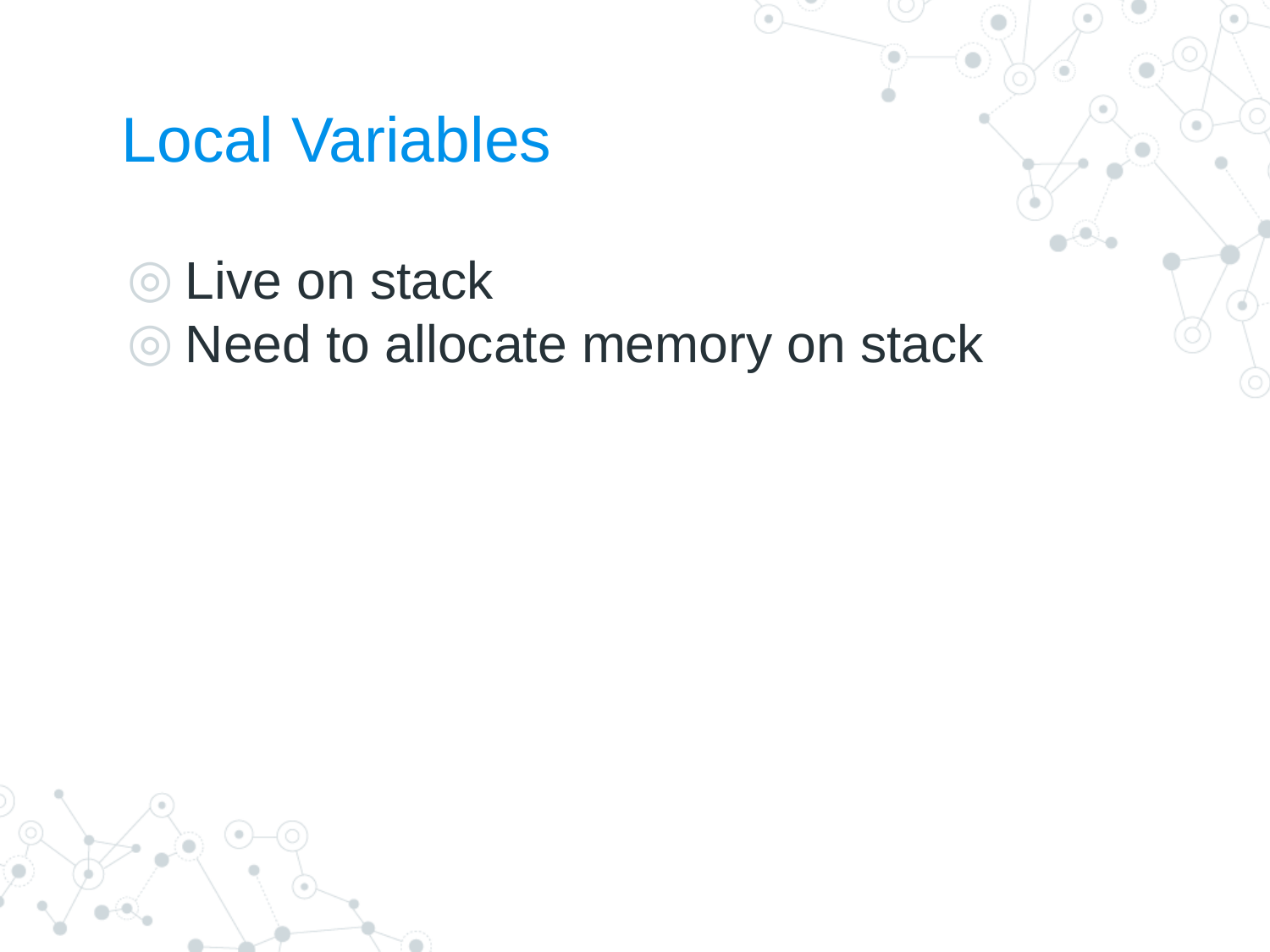

# Local Variables
Live on stack
Need to allocate memory on stack